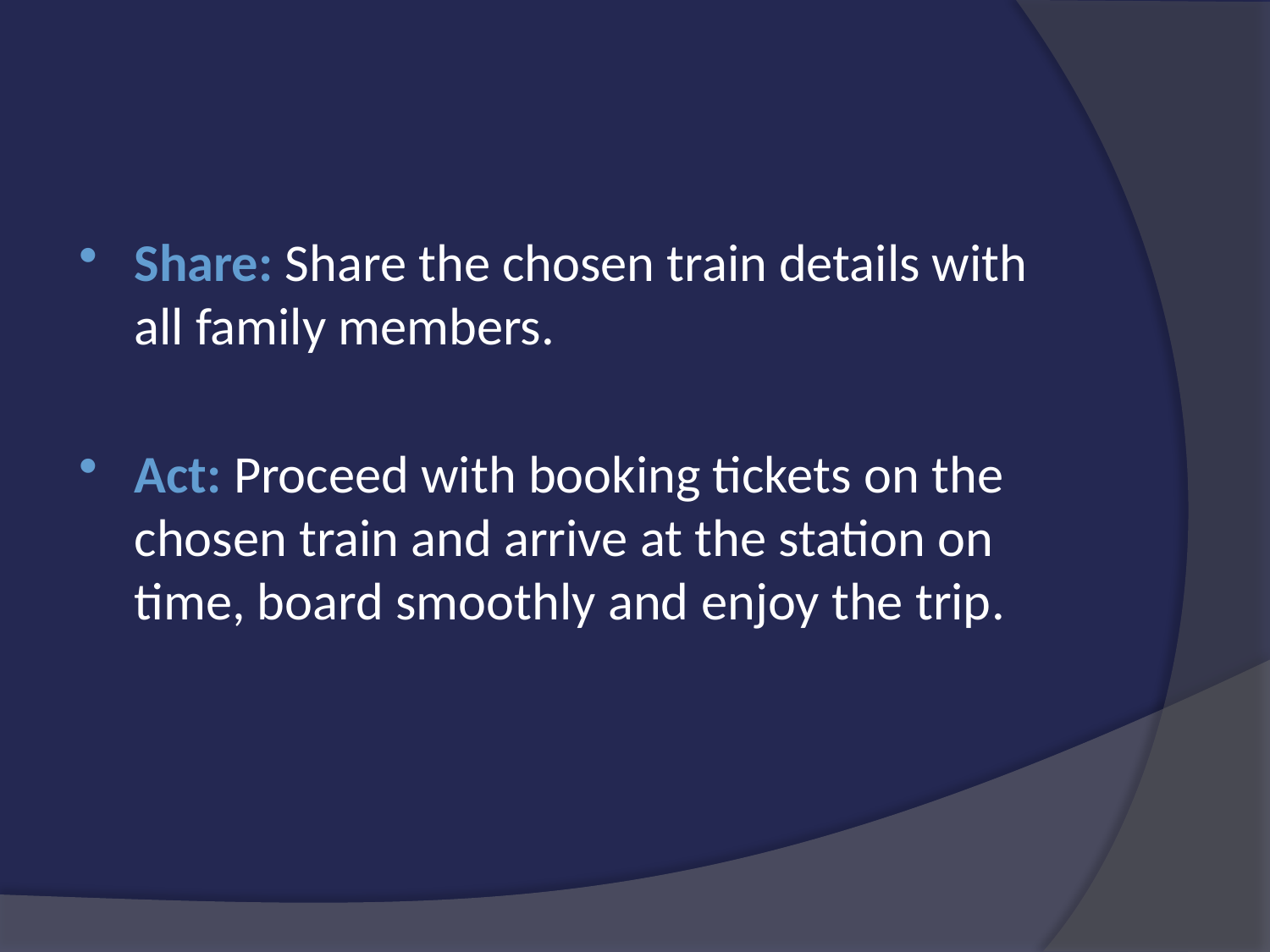

#
Share: Share the chosen train details with all family members.

Act: Proceed with booking tickets on the chosen train and arrive at the station on time, board smoothly and enjoy the trip.